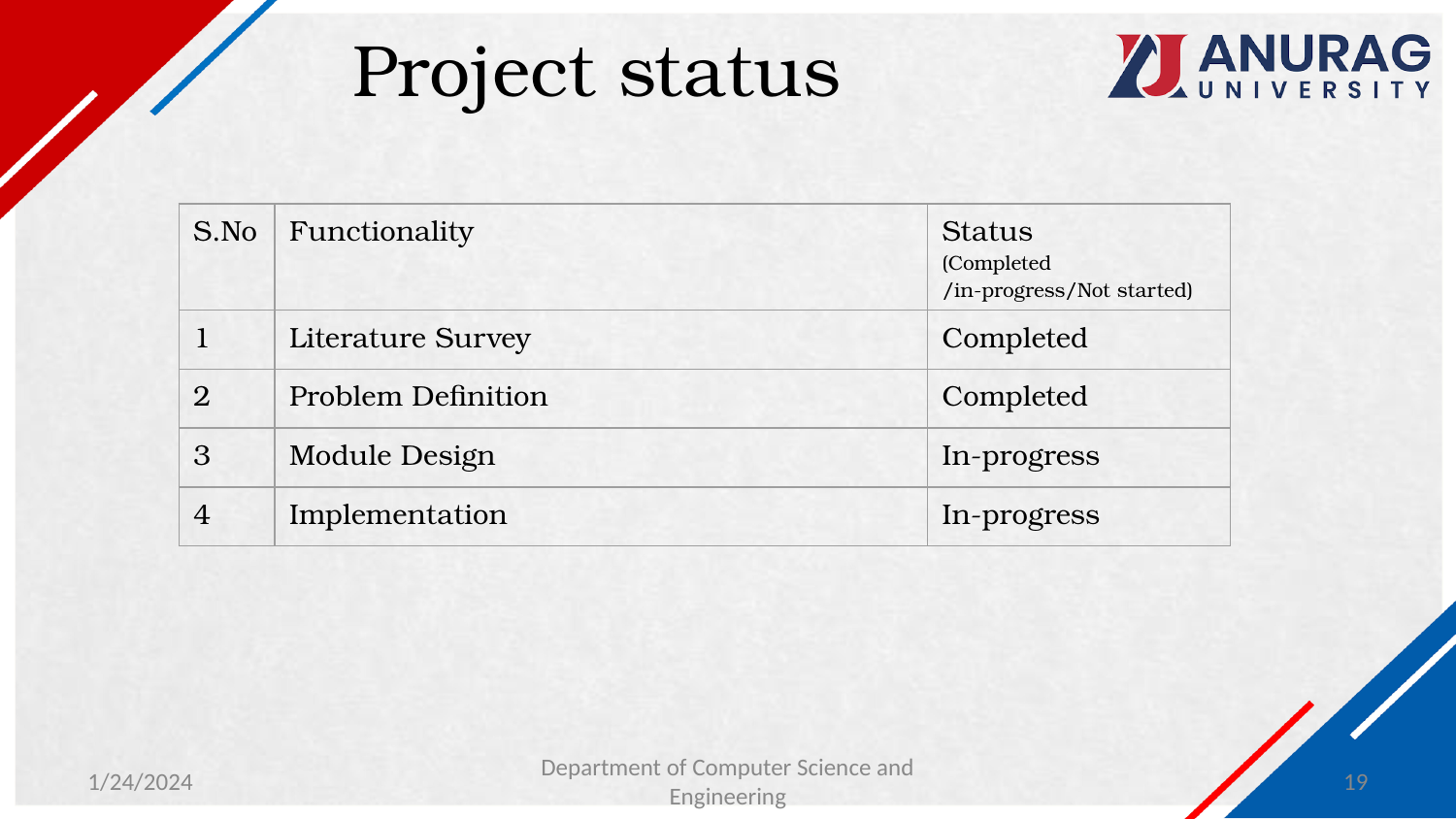

# Project status
| S.No | Functionality | Status (Completed /in-progress/Not started) |
| --- | --- | --- |
| 1 | Literature Survey | Completed |
| 2 | Problem Definition | Completed |
| 3 | Module Design | In-progress |
| 4 | Implementation | In-progress |

1/24/2024
Department of Computer Science and Engineering
19